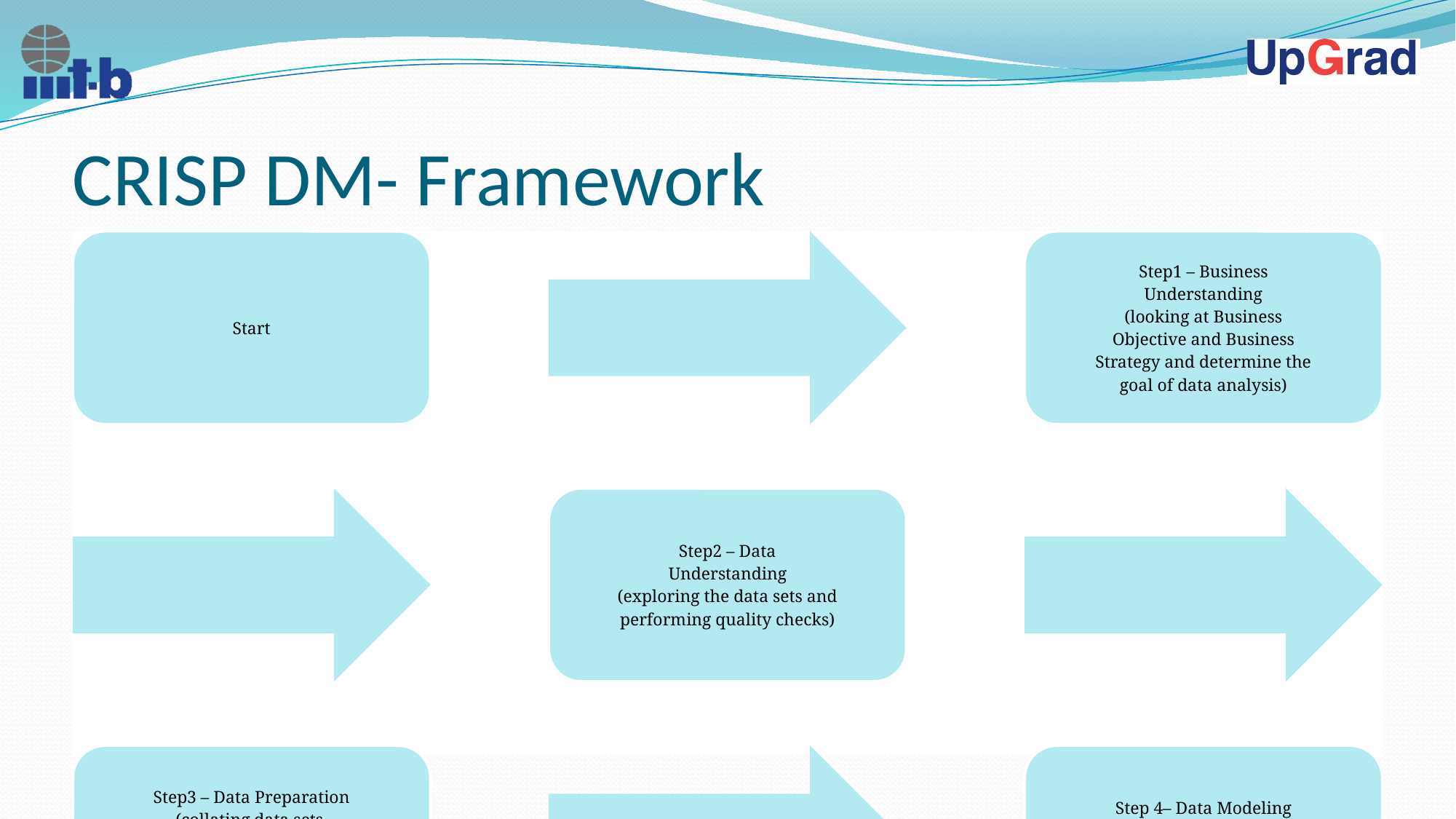

# CRISP DM- Framework
Start
Step1 – Business
Understanding
(looking at Business
Objective and Business
Strategy and determine the
goal of data analysis)
Step2 – Data
Understanding
(exploring the data sets and
performing quality checks)
Step3 – Data Preparation
Step 4– Data Modeling